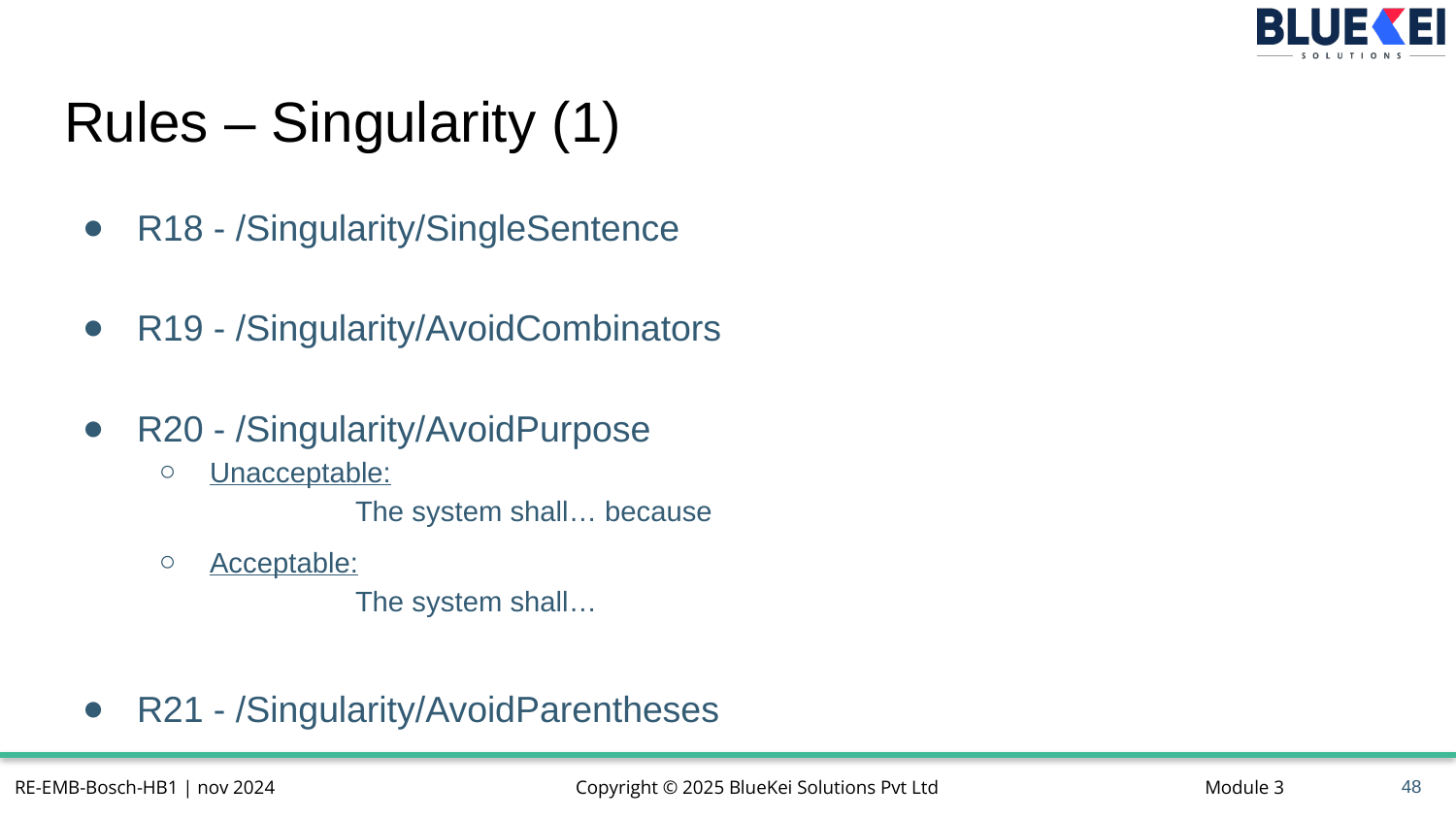

# Rules – Singularity (1)
R18 - /Singularity/SingleSentence

R19 - /Singularity/AvoidCombinators

R20 - /Singularity/AvoidPurpose
Unacceptable:
	The system shall… because
Acceptable:
	The system shall…

R21 - /Singularity/AvoidParentheses

48